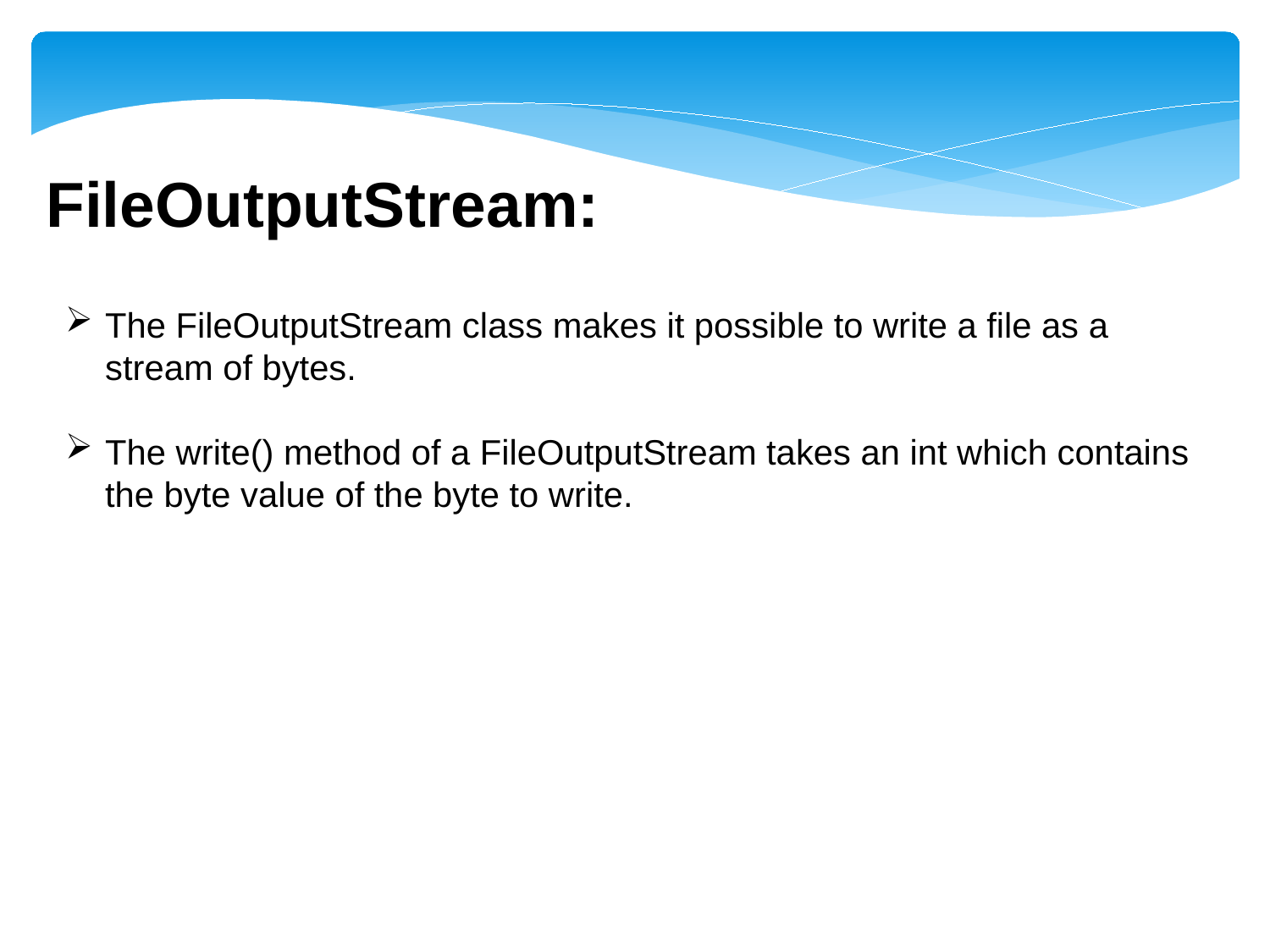

FileOutputStream:
The FileOutputStream class makes it possible to write a file as a stream of bytes.

The write() method of a FileOutputStream takes an int which contains the byte value of the byte to write.